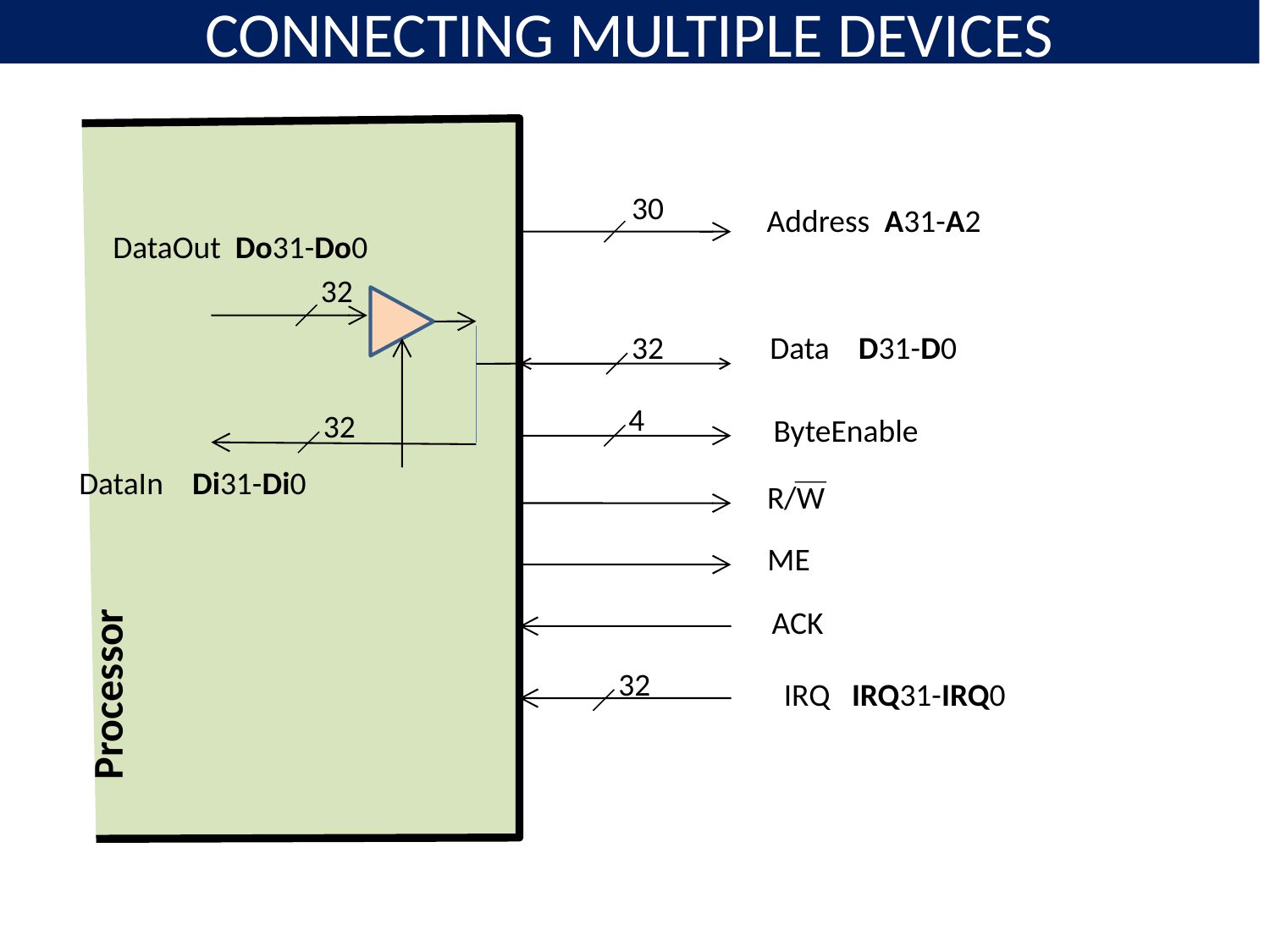

# CONNECTING MULTIPLE DEVICES

30
Address  A31-A2
DataOut  Do31-Do0

32

32
Data    D31-D0

4
32
ByteEnable

DataIn    Di31-Di0
R/W

ME

ACK

32
Processor
IRQ   IRQ31-IRQ0